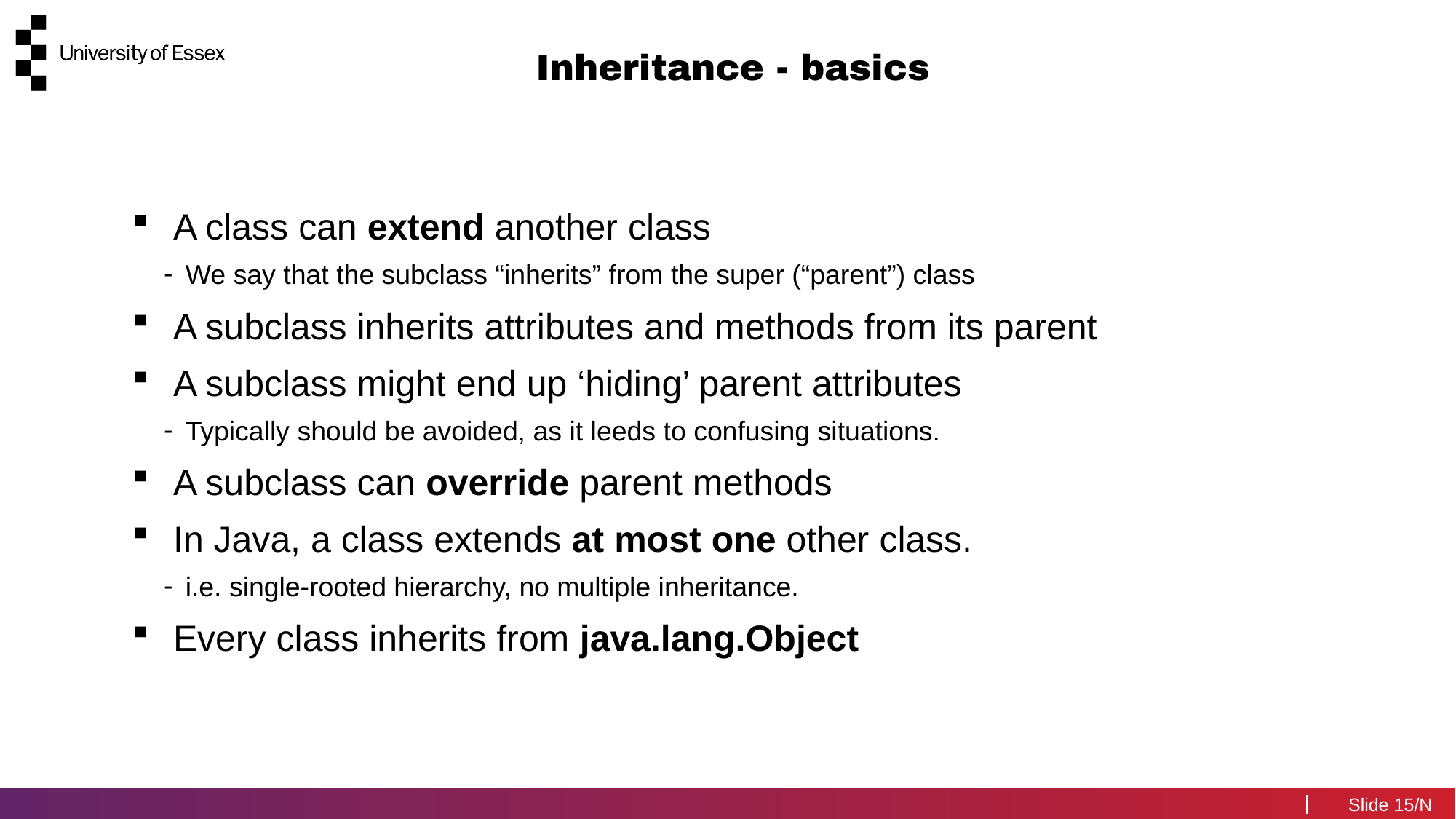

Inheritance - basics
A class can extend another class
We say that the subclass “inherits” from the super (“parent”) class
A subclass inherits attributes and methods from its parent
A subclass might end up ‘hiding’ parent attributes
Typically should be avoided, as it leeds to confusing situations.
A subclass can override parent methods
In Java, a class extends at most one other class.
i.e. single-rooted hierarchy, no multiple inheritance.
Every class inherits from java.lang.Object
15/N